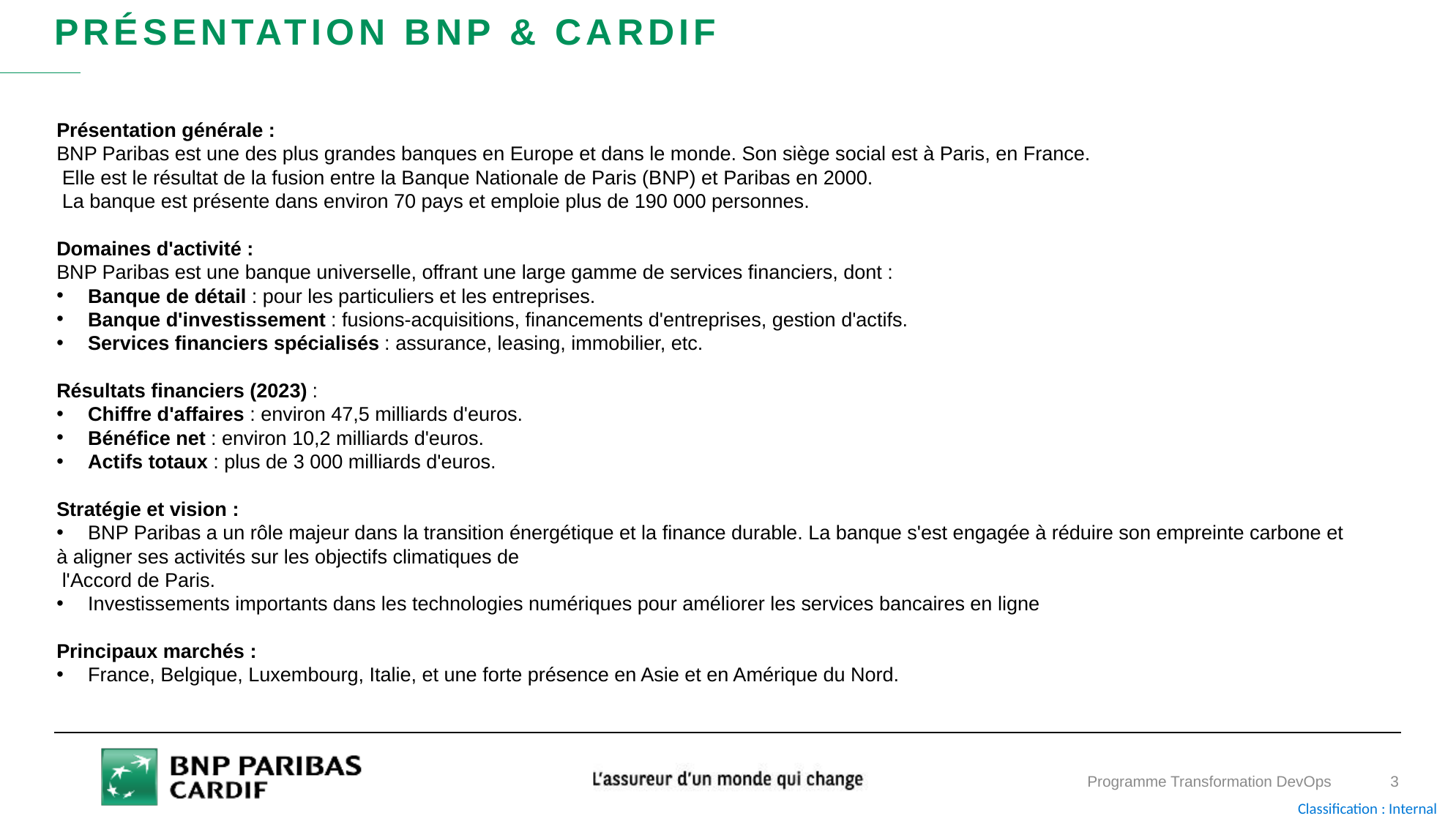

Présentation BNP & Cardif

Présentation générale :
BNP Paribas est une des plus grandes banques en Europe et dans le monde. Son siège social est à Paris, en France.
 Elle est le résultat de la fusion entre la Banque Nationale de Paris (BNP) et Paribas en 2000.
 La banque est présente dans environ 70 pays et emploie plus de 190 000 personnes.

Domaines d'activité :
BNP Paribas est une banque universelle, offrant une large gamme de services financiers, dont :
 Banque de détail : pour les particuliers et les entreprises.
 Banque d'investissement : fusions-acquisitions, financements d'entreprises, gestion d'actifs.
 Services financiers spécialisés : assurance, leasing, immobilier, etc.

Résultats financiers (2023) :
 Chiffre d'affaires : environ 47,5 milliards d'euros.
 Bénéfice net : environ 10,2 milliards d'euros.
 Actifs totaux : plus de 3 000 milliards d'euros.

Stratégie et vision :
 BNP Paribas a un rôle majeur dans la transition énergétique et la finance durable. La banque s'est engagée à réduire son empreinte carbone et
à aligner ses activités sur les objectifs climatiques de
 l'Accord de Paris.
 Investissements importants dans les technologies numériques pour améliorer les services bancaires en ligne

Principaux marchés :
 France, Belgique, Luxembourg, Italie, et une forte présence en Asie et en Amérique du Nord.

Programme Transformation DevOps
3